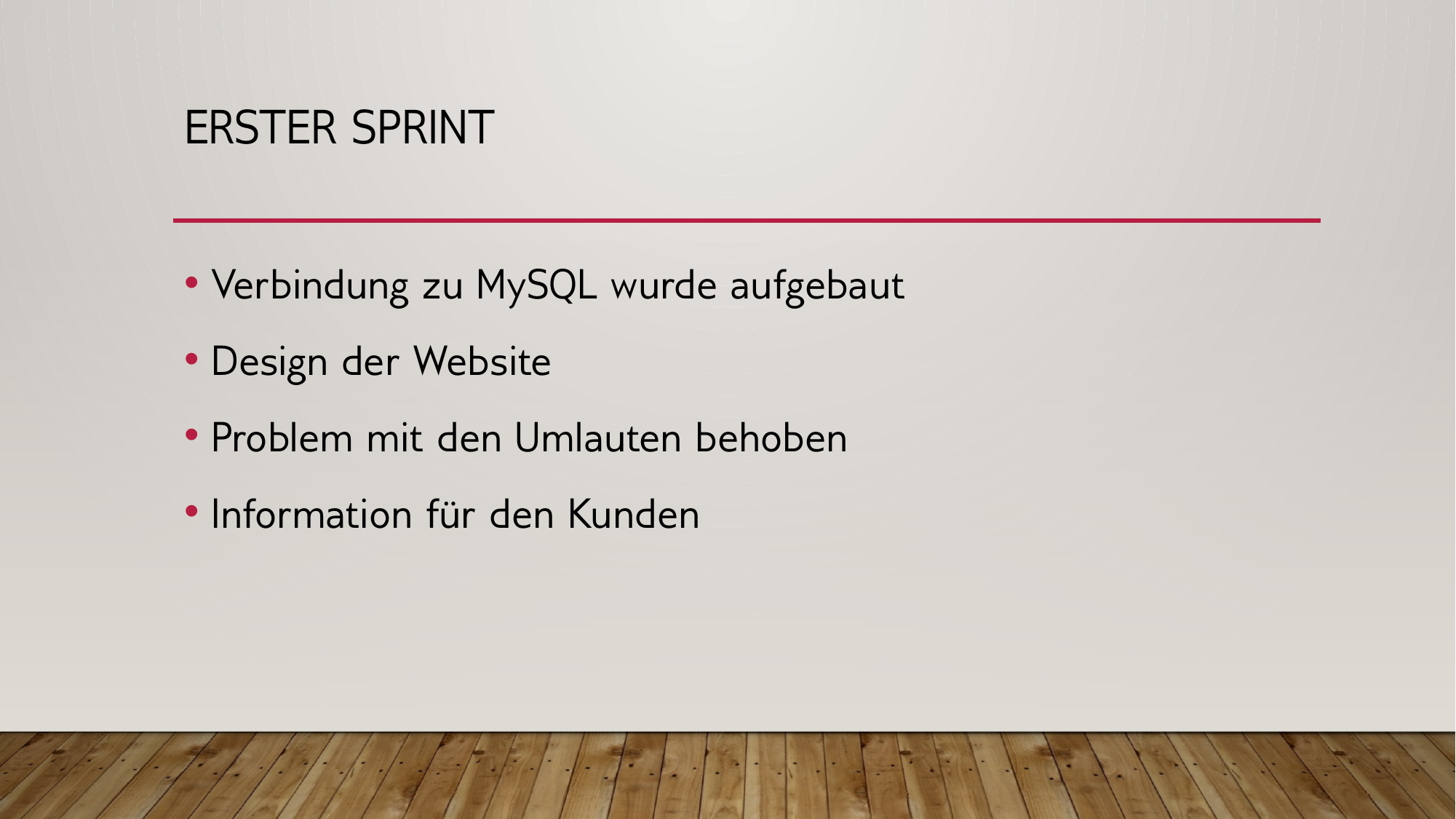

# Erster sprint
Verbindung zu MySQL wurde aufgebaut
Design der Website
Problem mit den Umlauten behoben
Information für den Kunden